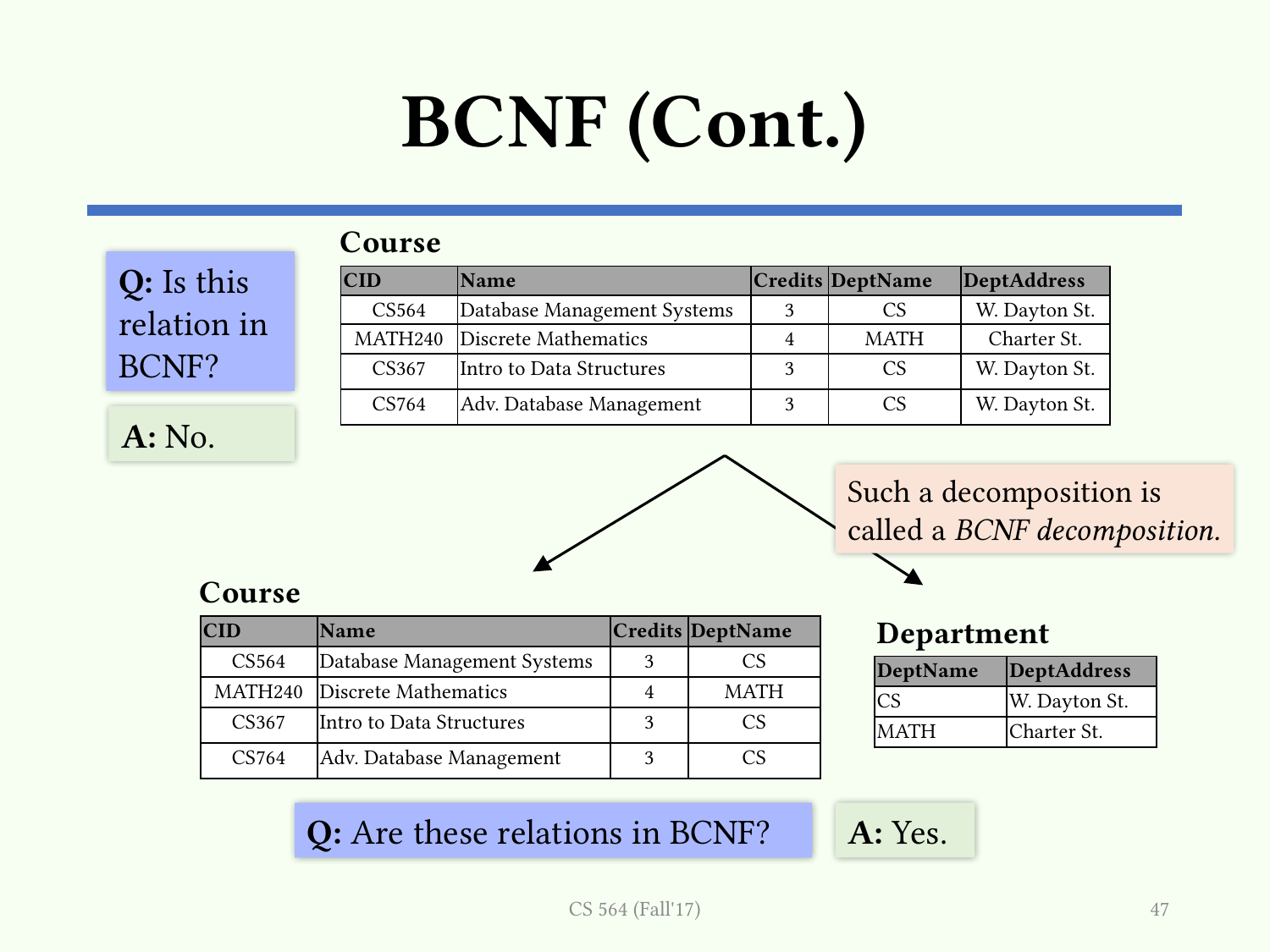

# BCNF (Cont.)
Course
Q: Is this relation in BCNF?
| CID | Name | Credits | DeptName | DeptAddress |
| --- | --- | --- | --- | --- |
| CS564 | Database Management Systems | 3 | CS | W. Dayton St. |
| MATH240 | Discrete Mathematics | 4 | MATH | Charter St. |
| CS367 | Intro to Data Structures | 3 | CS | W. Dayton St. |
| CS764 | Adv. Database Management | 3 | CS | W. Dayton St. |
A: No.
Such a decomposition is called a BCNF decomposition.
Course
Department
| CID | Name | Credits | DeptName |
| --- | --- | --- | --- |
| CS564 | Database Management Systems | 3 | CS |
| MATH240 | Discrete Mathematics | 4 | MATH |
| CS367 | Intro to Data Structures | 3 | CS |
| CS764 | Adv. Database Management | 3 | CS |
| DeptName | DeptAddress |
| --- | --- |
| CS | W. Dayton St. |
| MATH | Charter St. |
Q: Are these relations in BCNF?
A: Yes.
CS 564 (Fall'17)
47